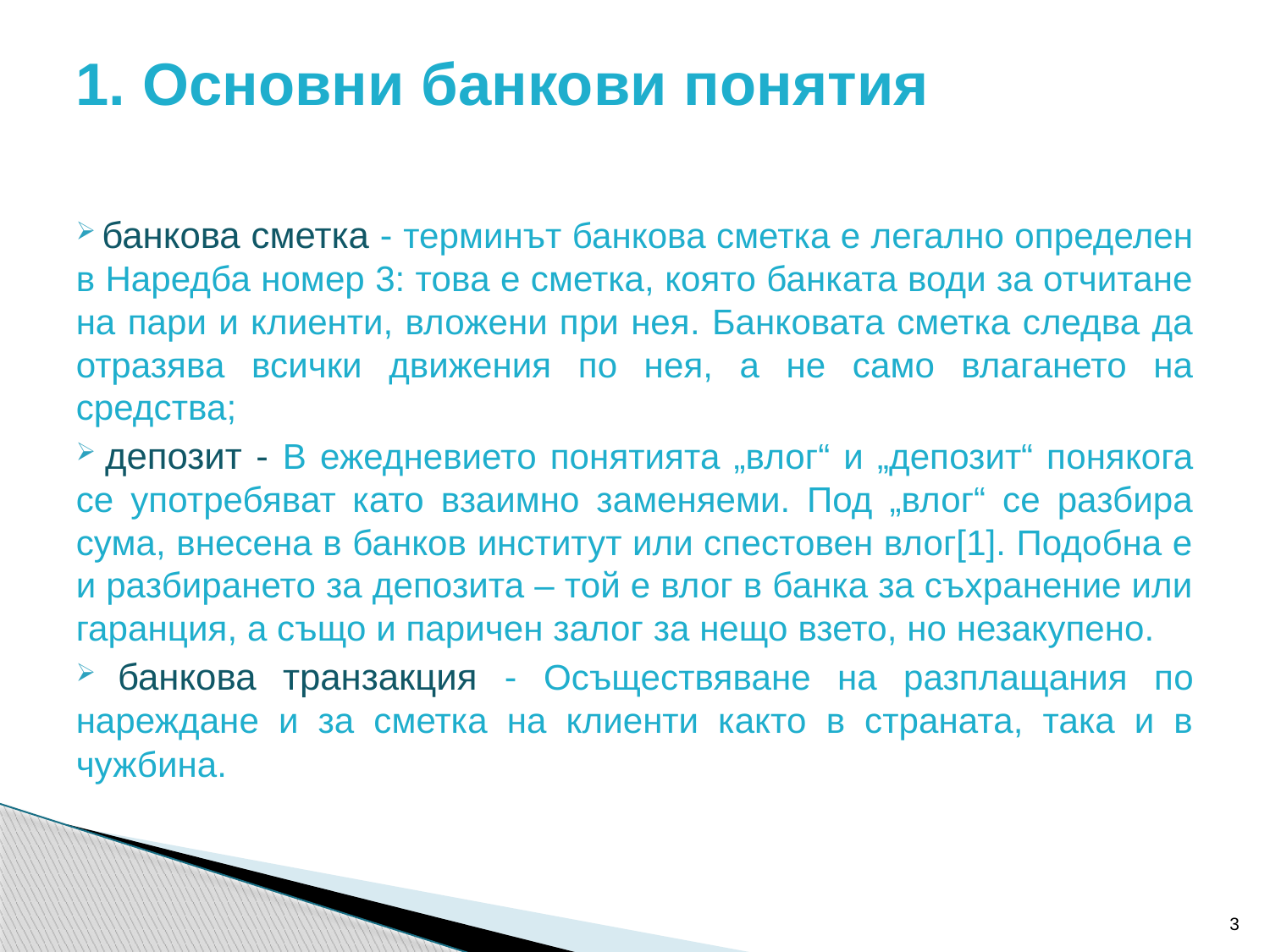

# 1. Основни банкови понятия
 банкова сметка - терминът банкова сметка е легално определен в Наредба номер 3: това е сметка, която банката води за отчитане на пари и клиенти, вложени при нея. Банковата сметка следва да отразява всички движения по нея, а не само влагането на средства;
 депозит - В ежедневието понятията „влог“ и „депозит“ понякога се употребяват като взаимно заменяеми. Под „влог“ се разбира сума, внесена в банков институт или спестовен влог[1]. Подобна е и разбирането за депозита – той е влог в банка за съхранение или гаранция, а също и паричен залог за нещо взето, но незакупено.
 банкова транзакция - Осъществяване на разплащания по нареждане и за сметка на клиенти както в страната, така и в чужбина.

3